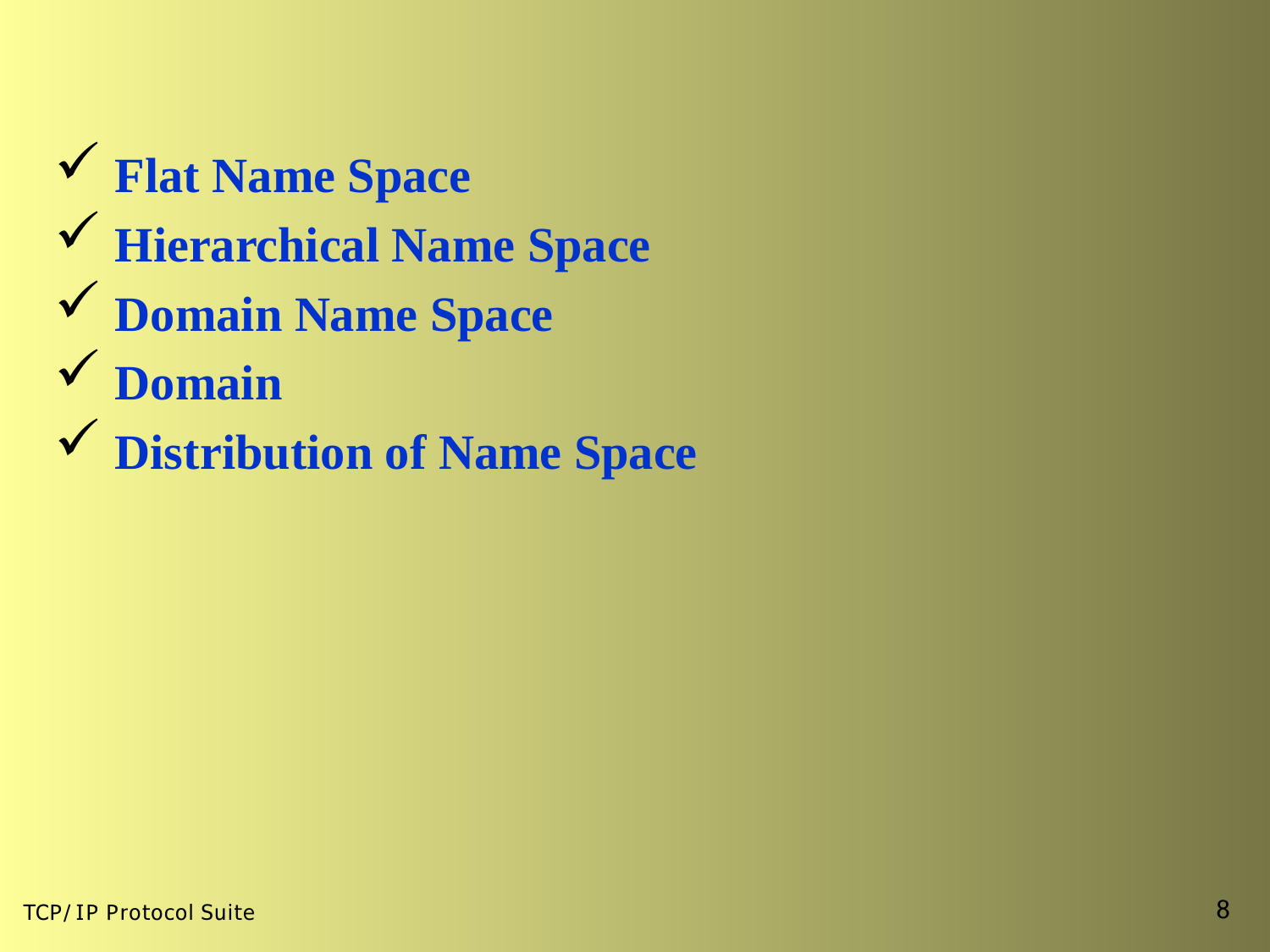

Flat Name Space
 Hierarchical Name Space
 Domain Name Space
 Domain
 Distribution of Name Space
8
TCP/IP Protocol Suite